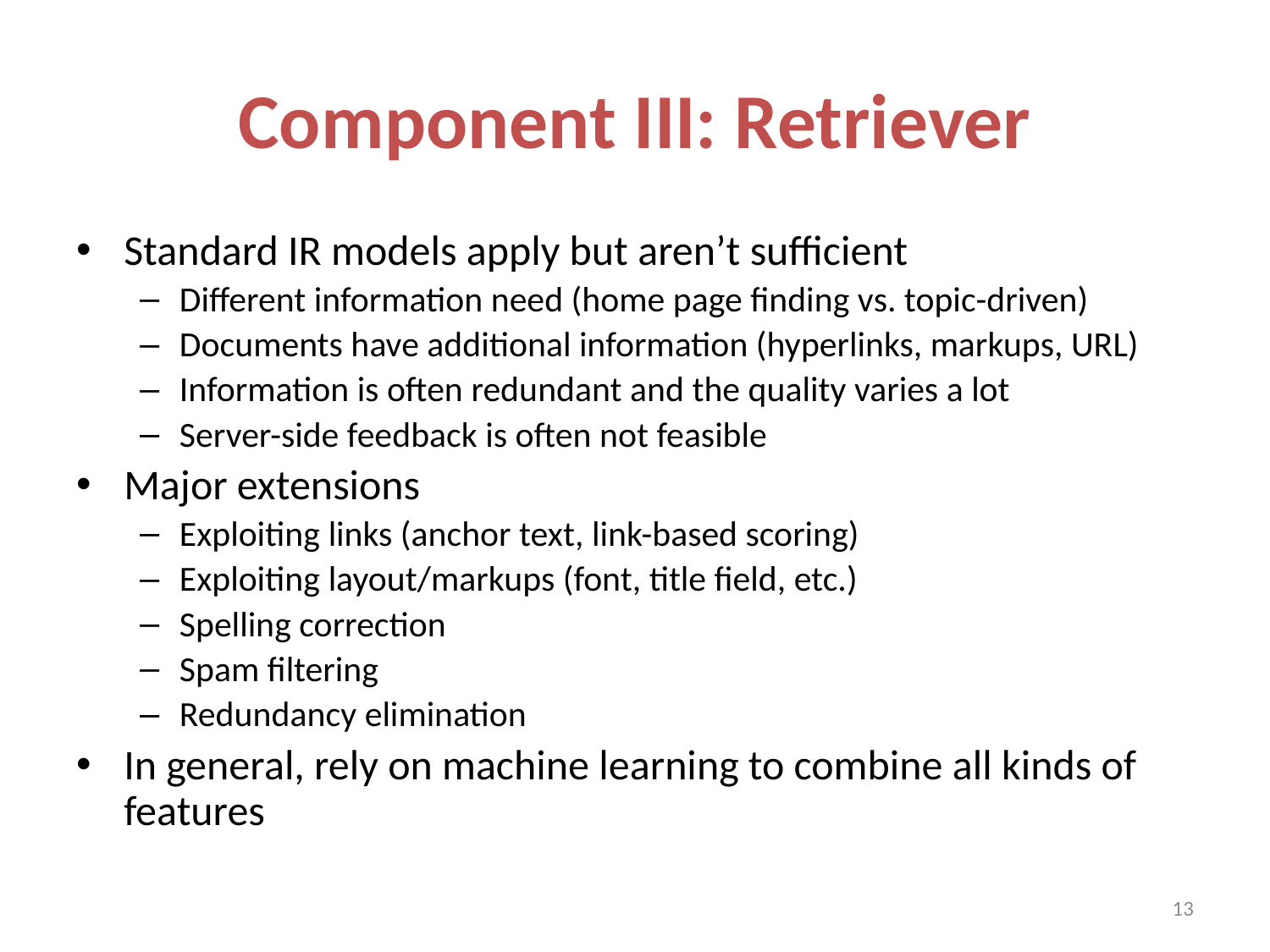

# Component III: Retriever
Standard IR models apply but aren’t sufficient
Different information need (home page finding vs. topic-driven)
Documents have additional information (hyperlinks, markups, URL)
Information is often redundant and the quality varies a lot
Server-side feedback is often not feasible
Major extensions
Exploiting links (anchor text, link-based scoring)
Exploiting layout/markups (font, title field, etc.)
Spelling correction
Spam filtering
Redundancy elimination
In general, rely on machine learning to combine all kinds of features
13